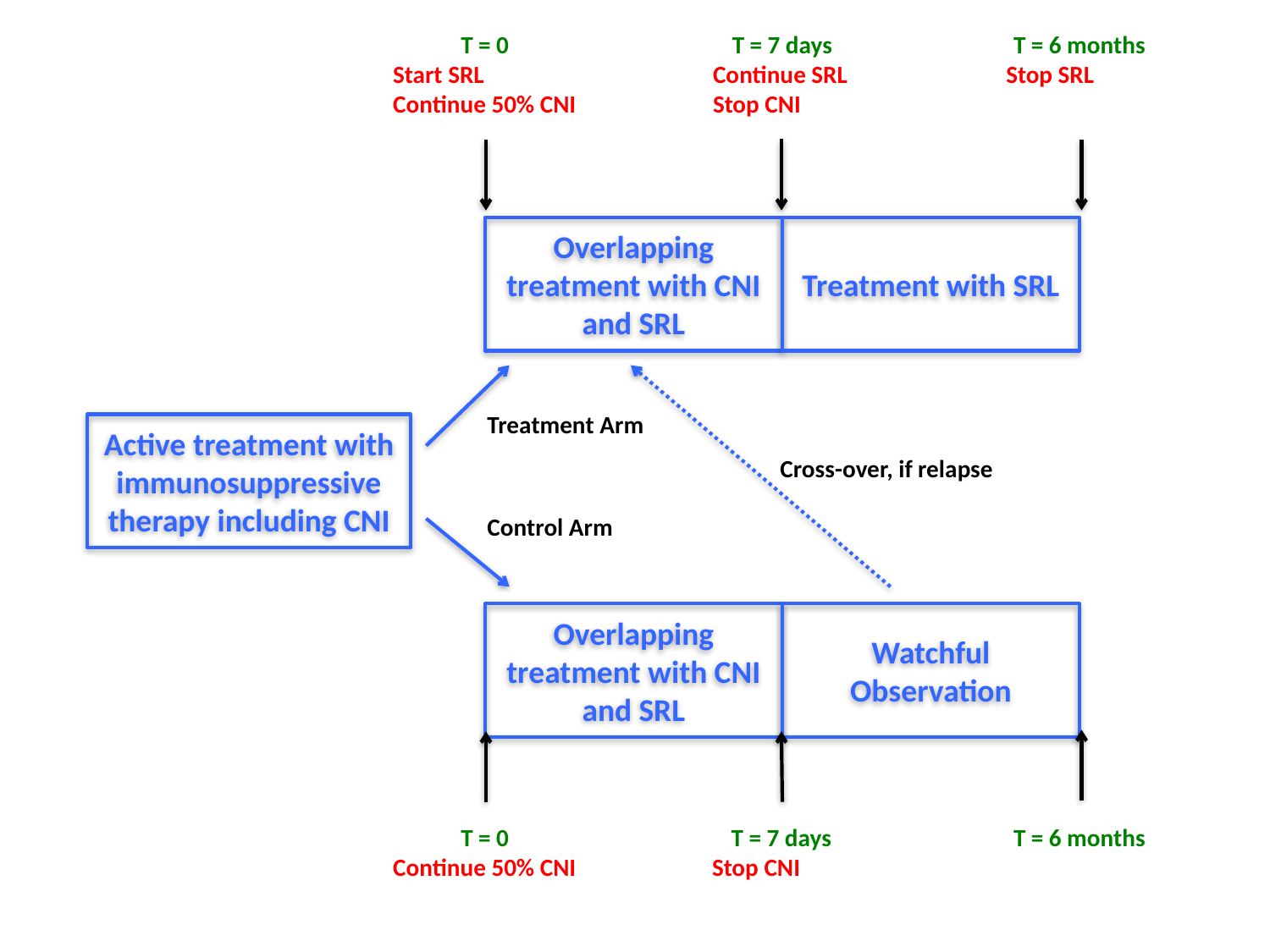

T = 0
Start SRL
Continue 50% CNI
T = 7 days
Continue SRL
Stop CNI
T = 6 months
Stop SRL
Overlapping treatment with CNI and SRL
Treatment with SRL
Treatment Arm
Active treatment with immunosuppressive therapy including CNI
Cross-over, if relapse
Control Arm
Overlapping treatment with CNI and SRL
Watchful Observation
T = 6 months
T = 0
Continue 50% CNI
T = 7 days
Stop CNI